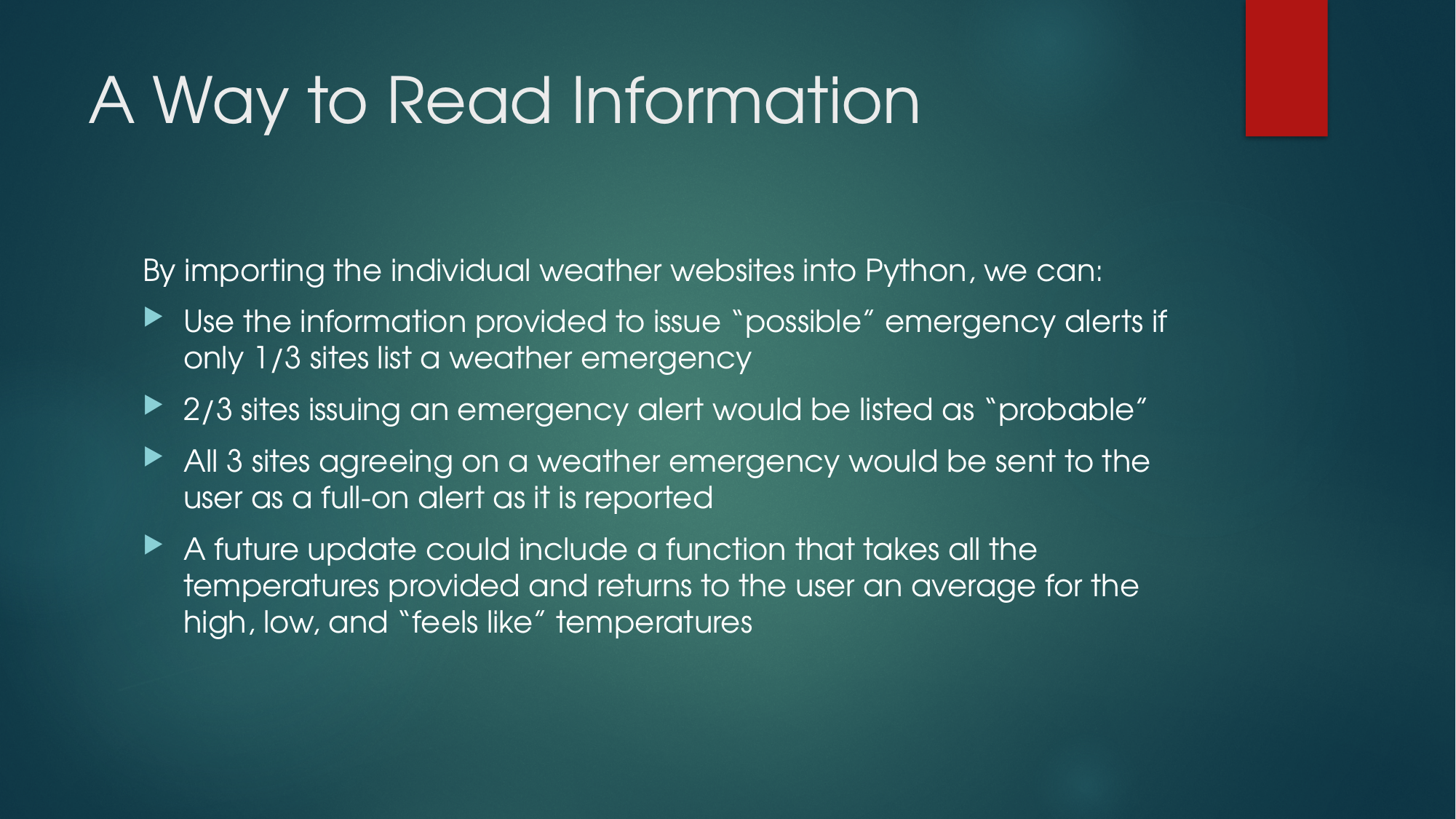

# A Way to Read Information
By importing the individual weather websites into Python, we can:
Use the information provided to issue “possible” emergency alerts if only 1/3 sites list a weather emergency
2/3 sites issuing an emergency alert would be listed as “probable”
All 3 sites agreeing on a weather emergency would be sent to the user as a full-on alert as it is reported
A future update could include a function that takes all the temperatures provided and returns to the user an average for the high, low, and “feels like” temperatures